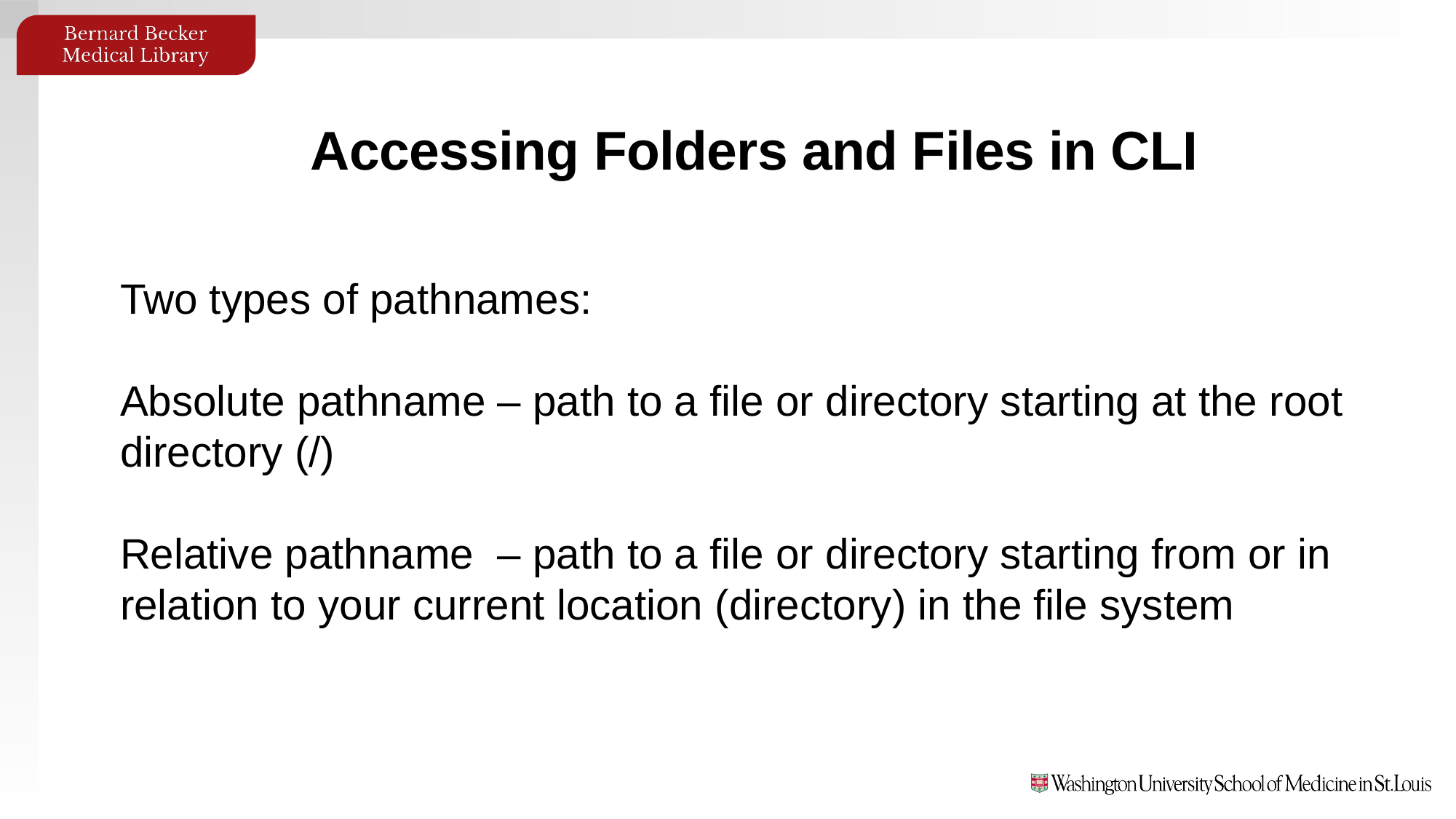

# Accessing Folders and Files in CLI
Two types of pathnames:

Absolute pathname – path to a file or directory starting at the root directory (/)

Relative pathname  – path to a file or directory starting from or in relation to your current location (directory) in the file system